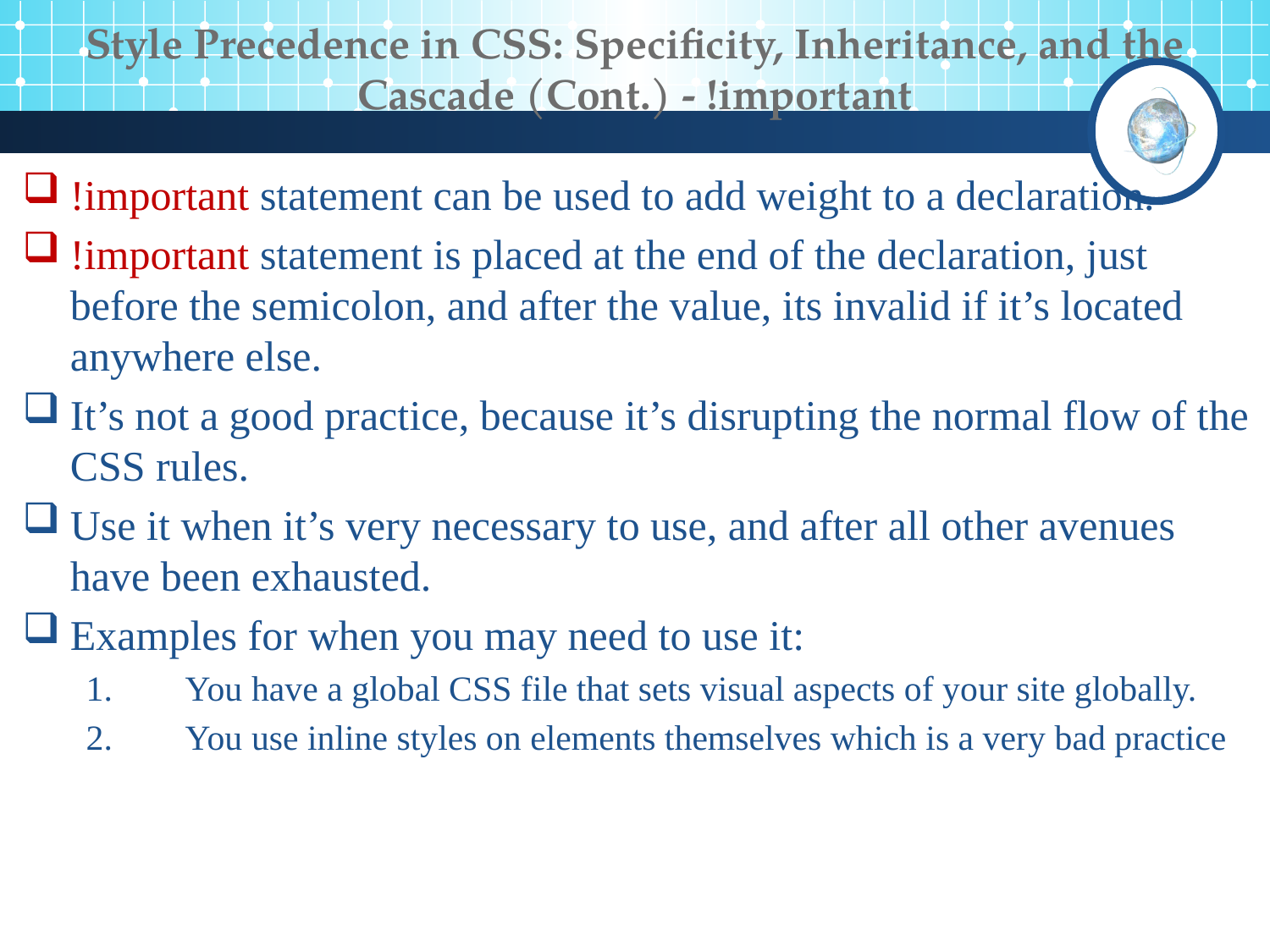

# Style Precedence in CSS: Specificity, Inheritance, and the Cascade (Cont.) - !important
!important statement can be used to add weight to a declaration.
!important statement is placed at the end of the declaration, just before the semicolon, and after the value, its invalid if it’s located anywhere else.
It’s not a good practice, because it’s disrupting the normal flow of the CSS rules.
Use it when it’s very necessary to use, and after all other avenues have been exhausted.
Examples for when you may need to use it:
    You have a global CSS file that sets visual aspects of your site globally.
    You use inline styles on elements themselves which is a very bad practice